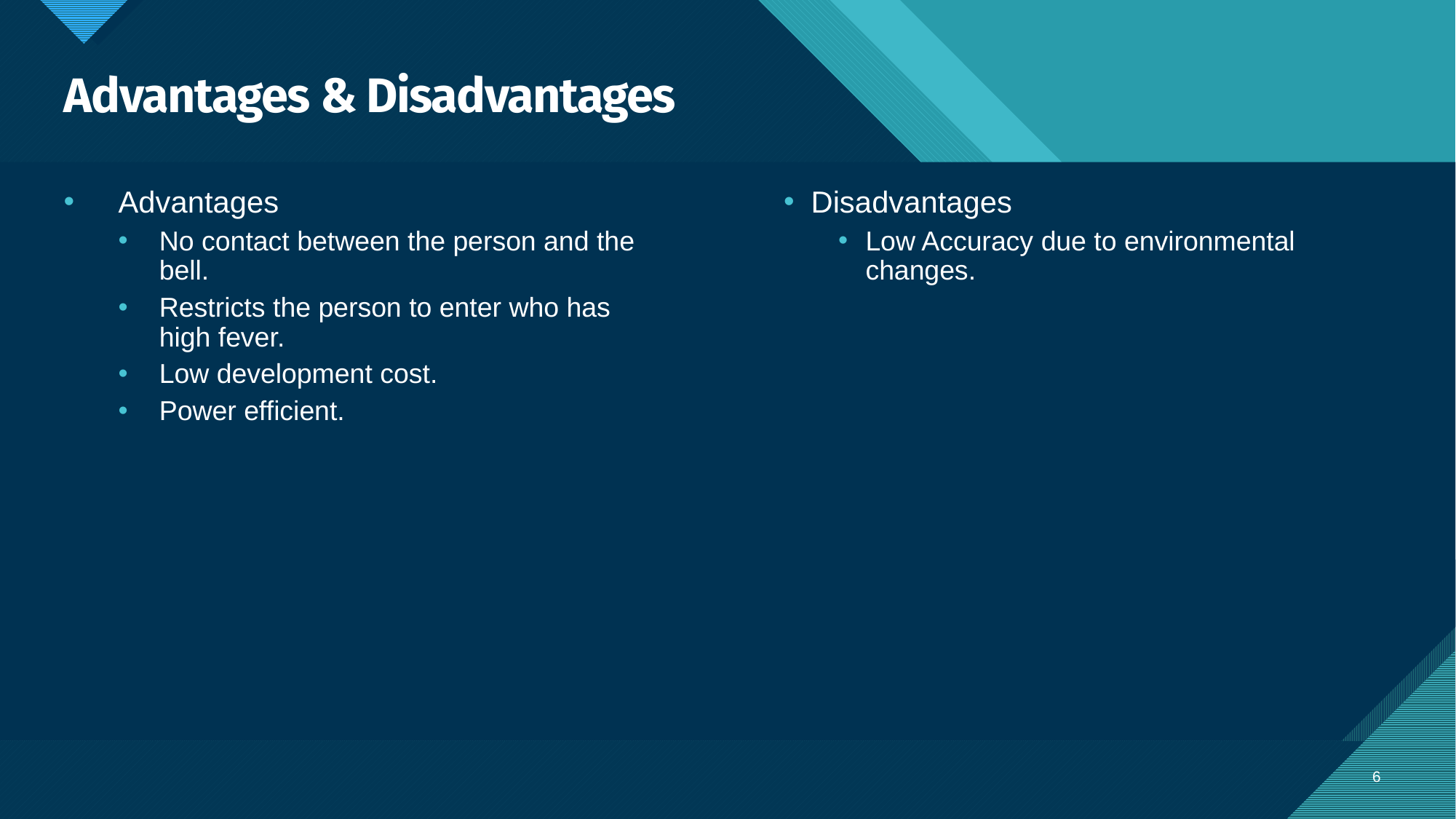

# Advantages & Disadvantages
Advantages
No contact between the person and the bell.
Restricts the person to enter who has high fever.
Low development cost.
Power efficient.
Disadvantages
Low Accuracy due to environmental changes.
6